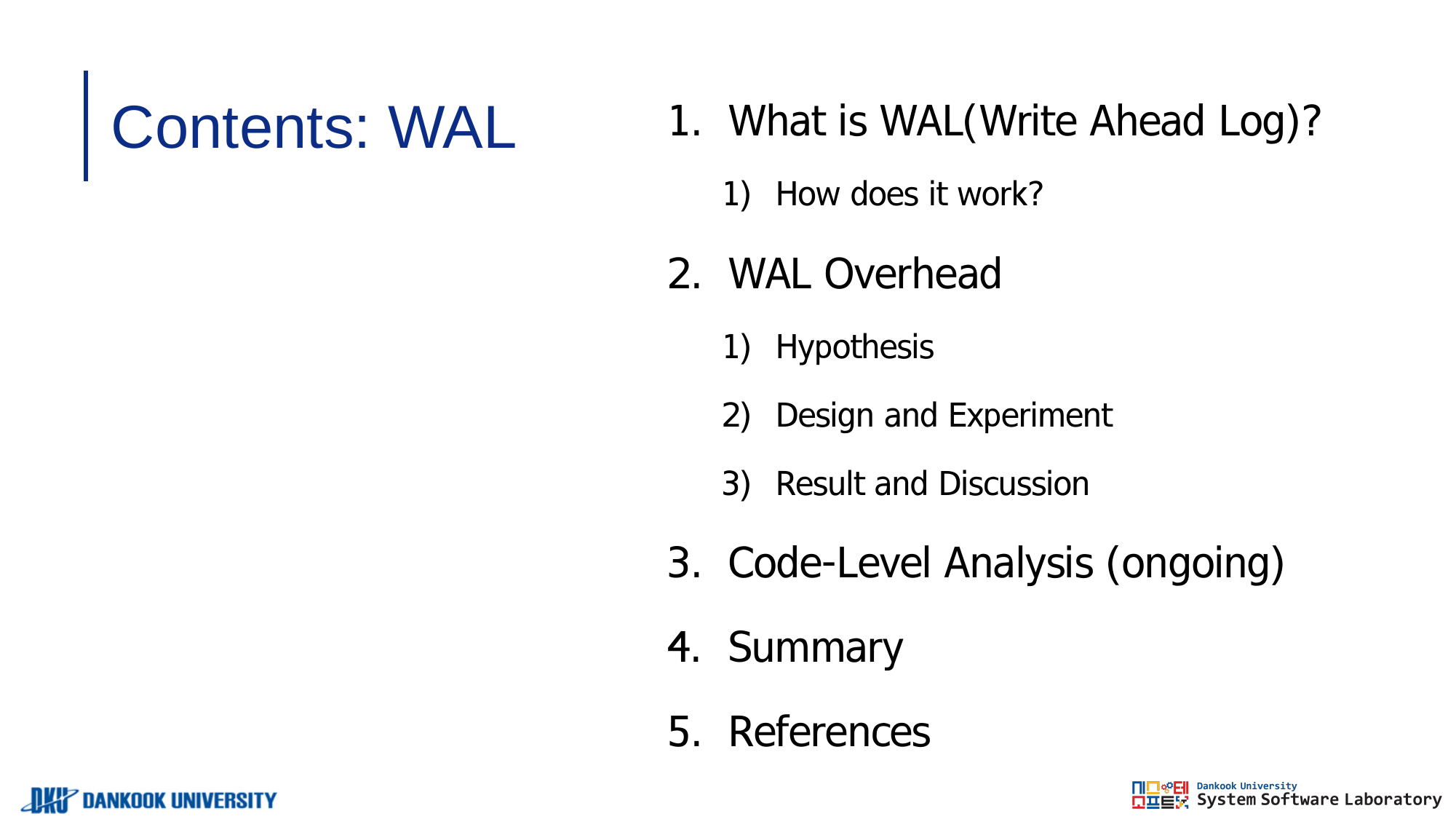

# Contents: WAL
What is WAL(Write Ahead Log)?
How does it work?
WAL Overhead
Hypothesis
Design and Experiment
Result and Discussion
Code-Level Analysis (ongoing)
Summary
References